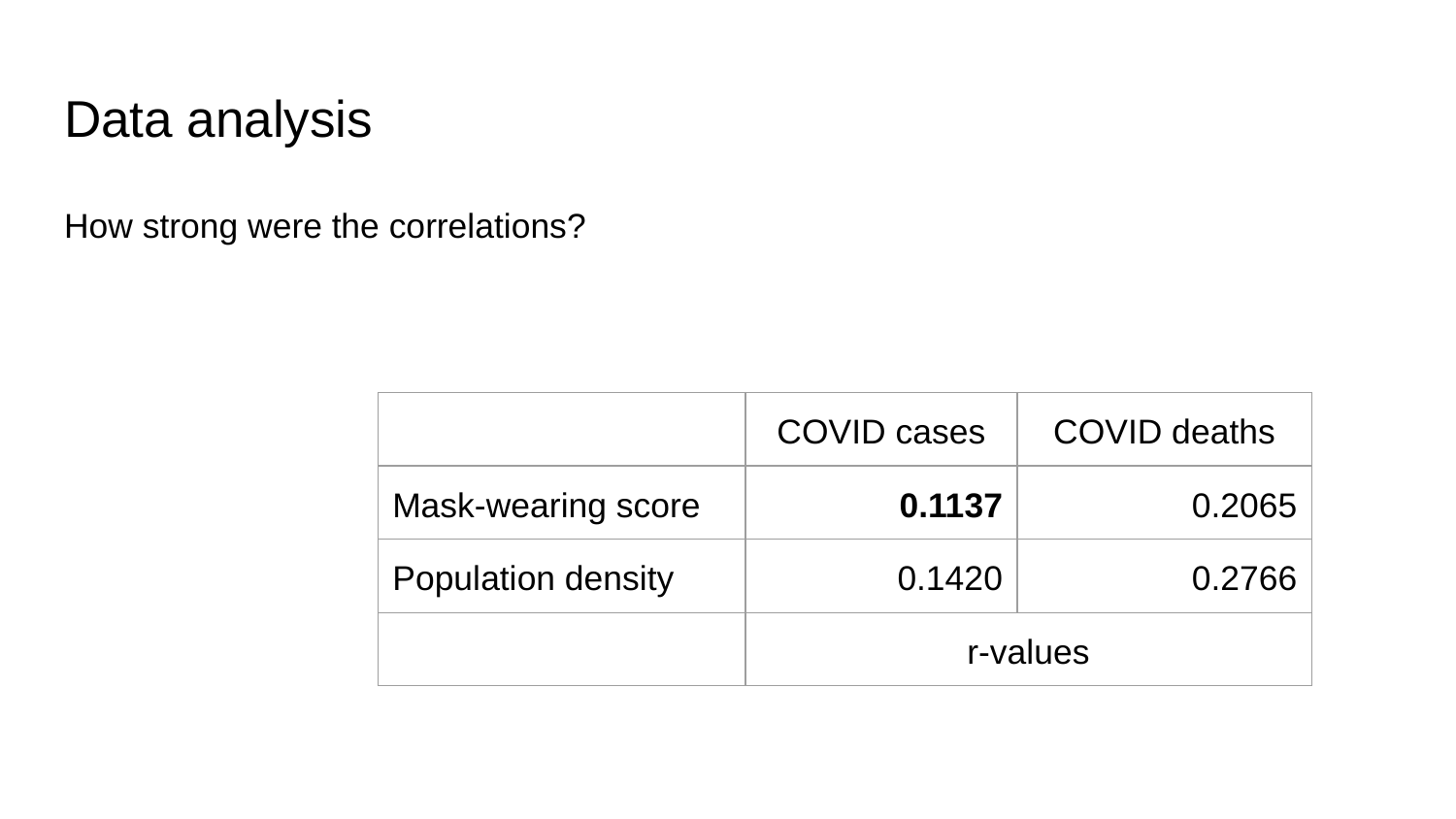

# Data analysis
How strong were the correlations?
|  | COVID cases | COVID deaths |
| --- | --- | --- |
| Mask-wearing score | 0.1137 | 0.2065 |
| Population density | 0.1420 | 0.2766 |
|  | r-values |  |